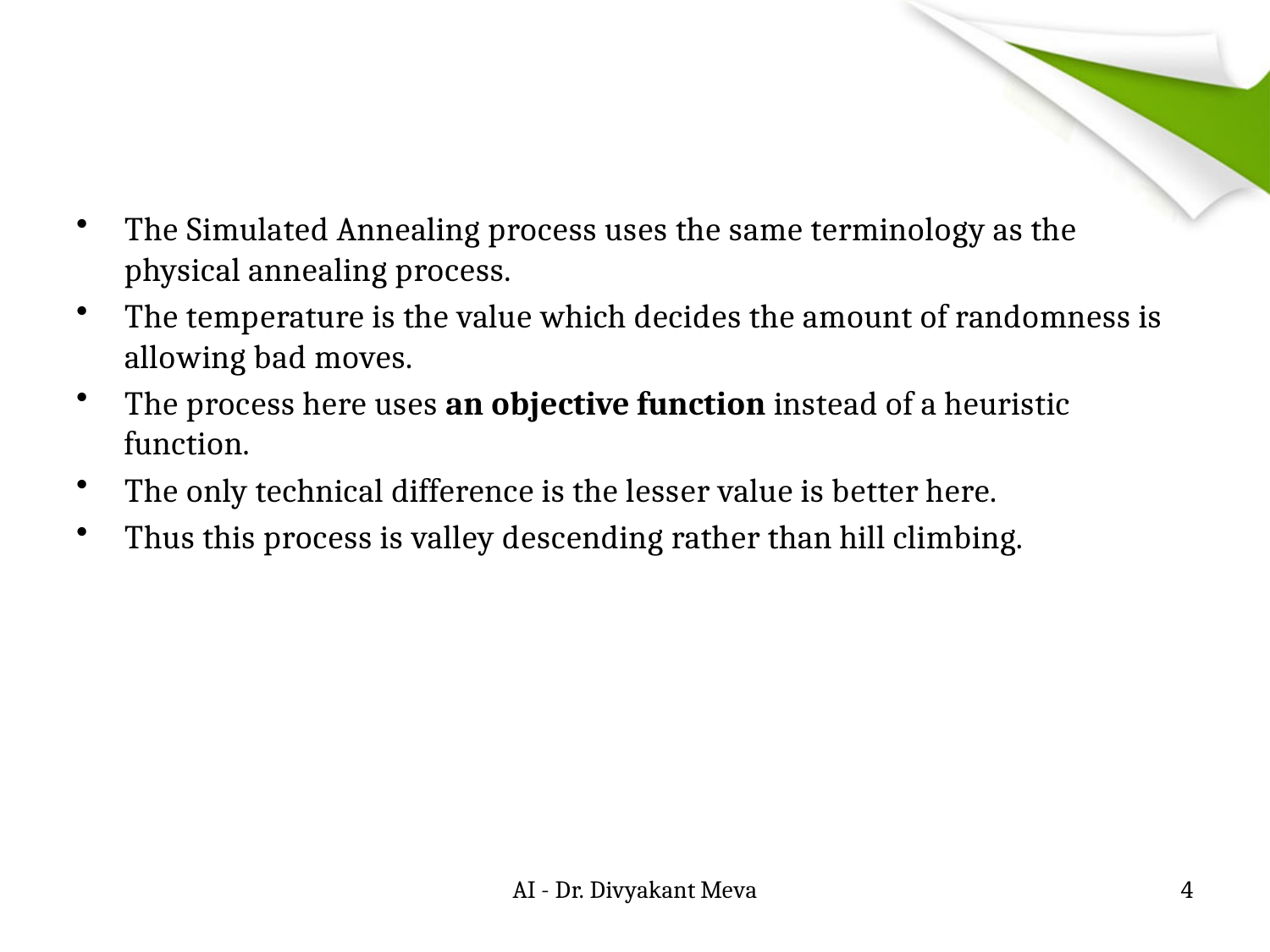

#
The Simulated Annealing process uses the same terminology as the physical annealing process.
The temperature is the value which decides the amount of randomness is allowing bad moves.
The process here uses an objective function instead of a heuristic function.
The only technical difference is the lesser value is better here.
Thus this process is valley descending rather than hill climbing.

AI - Dr. Divyakant Meva
4